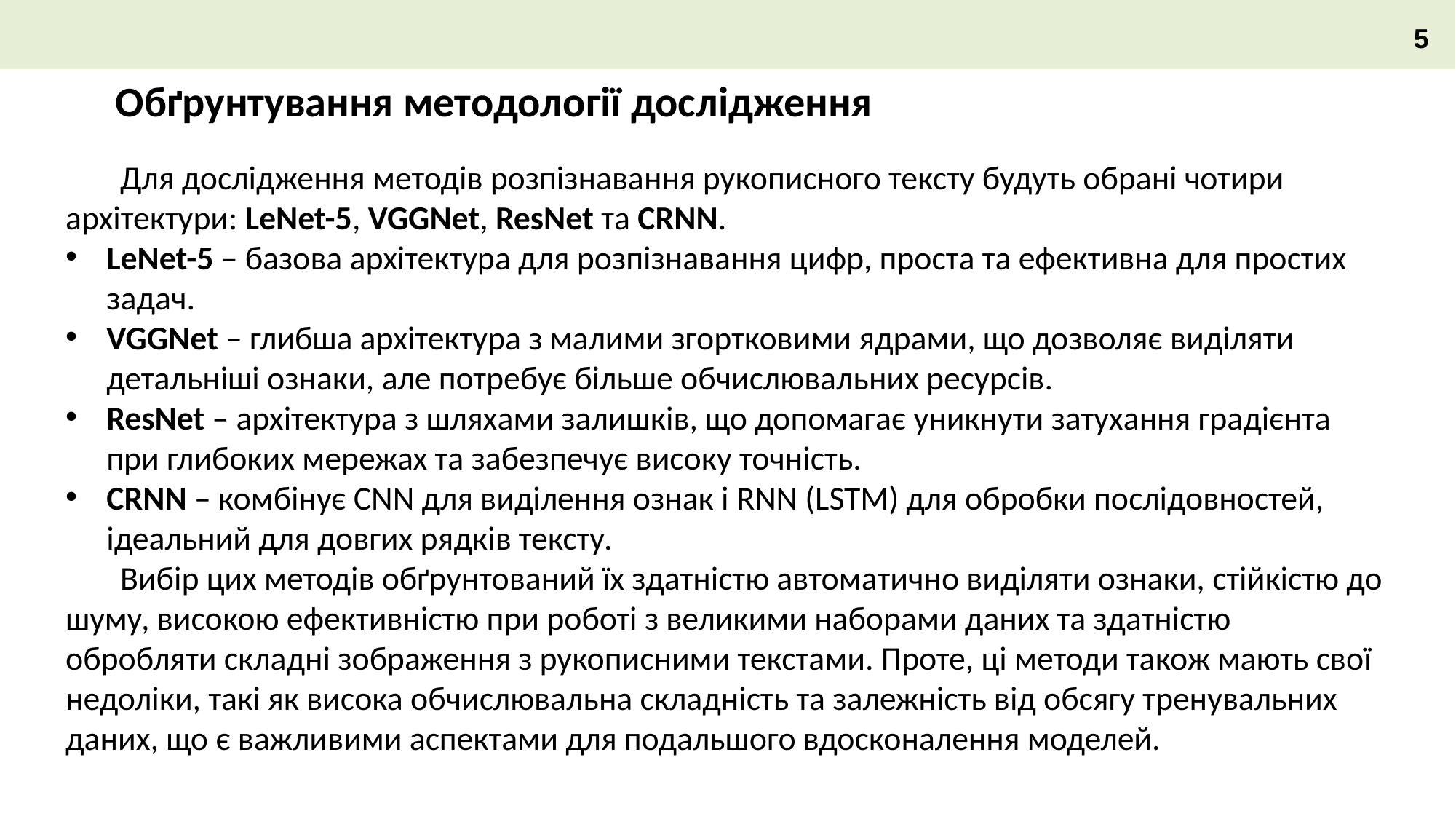

5
Обґрунтування методології дослідження
Для дослідження методів розпізнавання рукописного тексту будуть обрані чотири архітектури: LeNet-5, VGGNet, ResNet та CRNN.
LeNet-5 – базова архітектура для розпізнавання цифр, проста та ефективна для простих задач.
VGGNet – глибша архітектура з малими згортковими ядрами, що дозволяє виділяти детальніші ознаки, але потребує більше обчислювальних ресурсів.
ResNet – архітектура з шляхами залишків, що допомагає уникнути затухання градієнта при глибоких мережах та забезпечує високу точність.
CRNN – комбінує CNN для виділення ознак і RNN (LSTM) для обробки послідовностей, ідеальний для довгих рядків тексту.
Вибір цих методів обґрунтований їх здатністю автоматично виділяти ознаки, стійкістю до шуму, високою ефективністю при роботі з великими наборами даних та здатністю обробляти складні зображення з рукописними текстами. Проте, ці методи також мають свої недоліки, такі як висока обчислювальна складність та залежність від обсягу тренувальних даних, що є важливими аспектами для подальшого вдосконалення моделей.